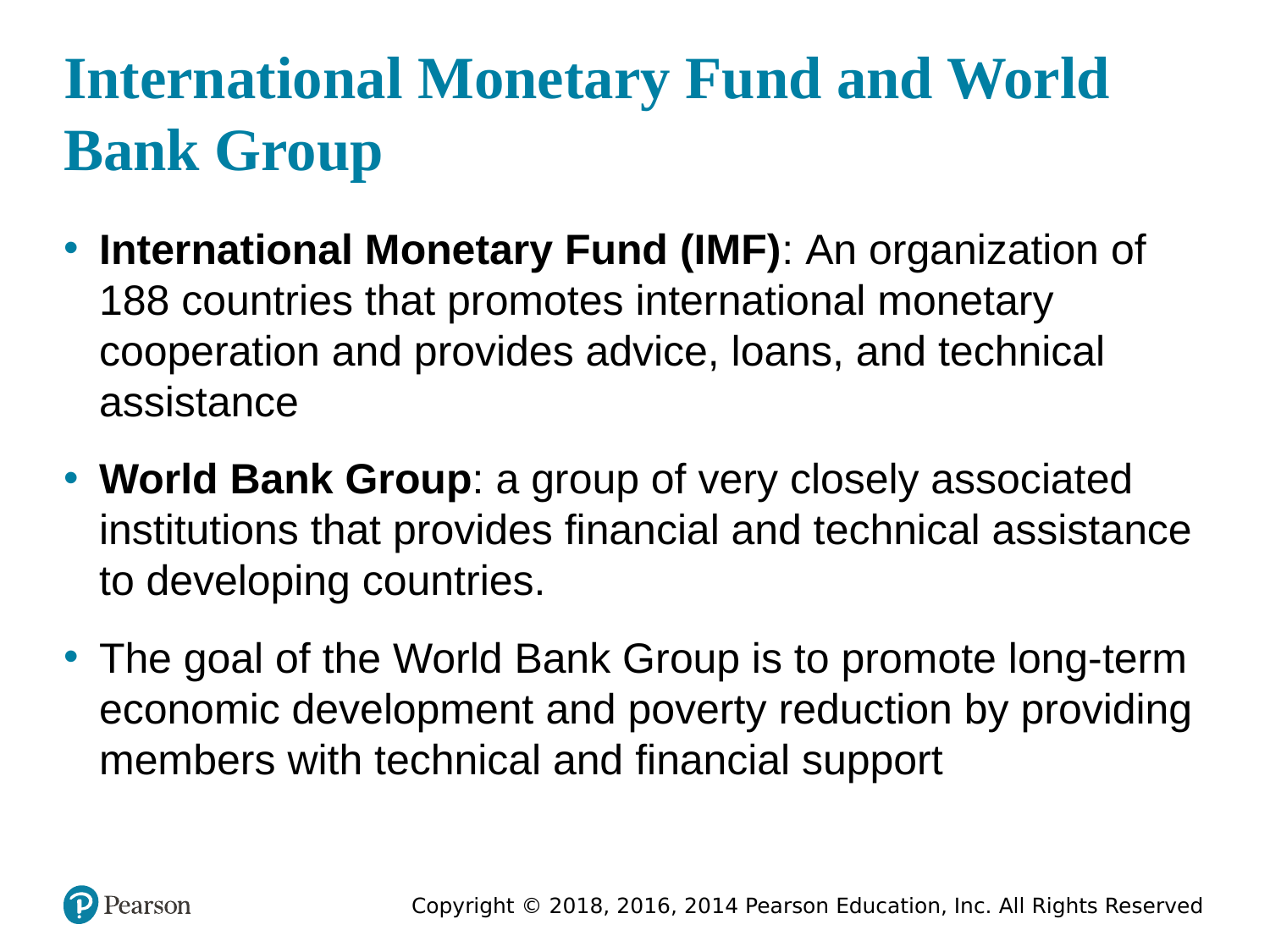

# International Monetary Fund and World Bank Group
International Monetary Fund (IMF): An organization of 188 countries that promotes international monetary cooperation and provides advice, loans, and technical assistance
World Bank Group: a group of very closely associated institutions that provides financial and technical assistance to developing countries.
The goal of the World Bank Group is to promote long-term economic development and poverty reduction by providing members with technical and financial support